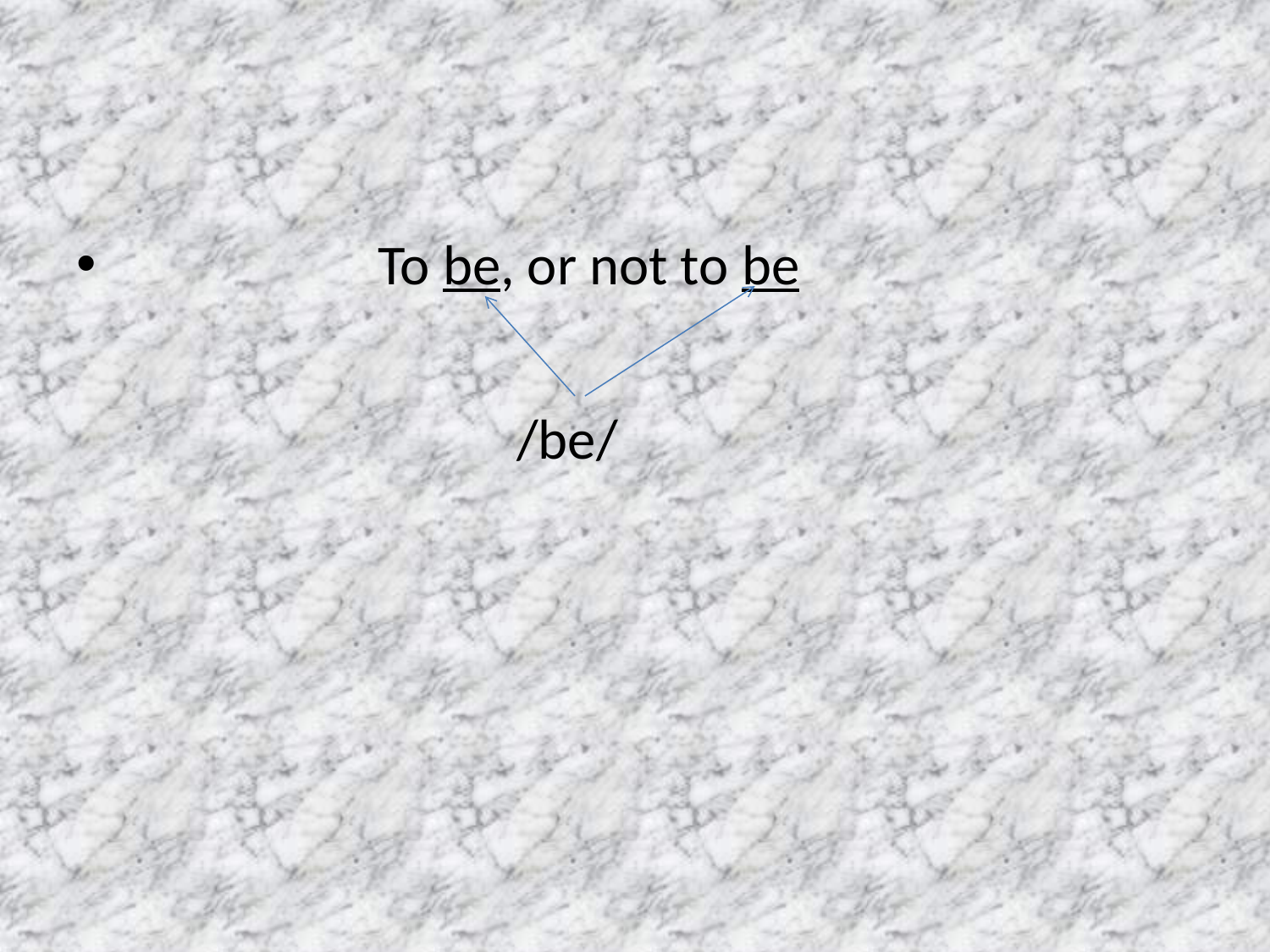

To be, or not to be
                                 /be/